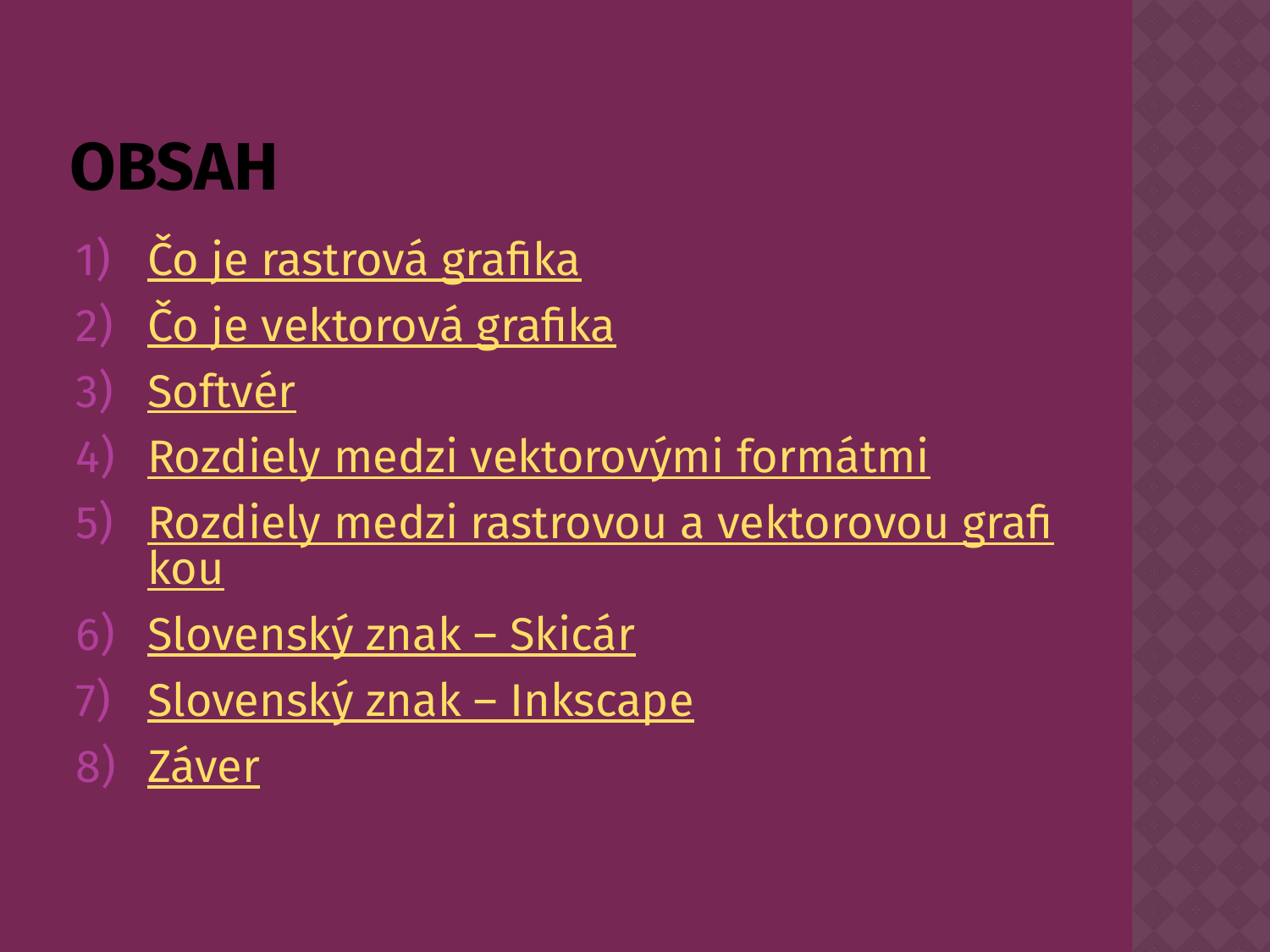

# Obsah
Čo je rastrová grafika
Čo je vektorová grafika
Softvér
Rozdiely medzi vektorovými formátmi
Rozdiely medzi rastrovou a vektorovou grafikou
Slovenský znak – Skicár
Slovenský znak – Inkscape
Záver